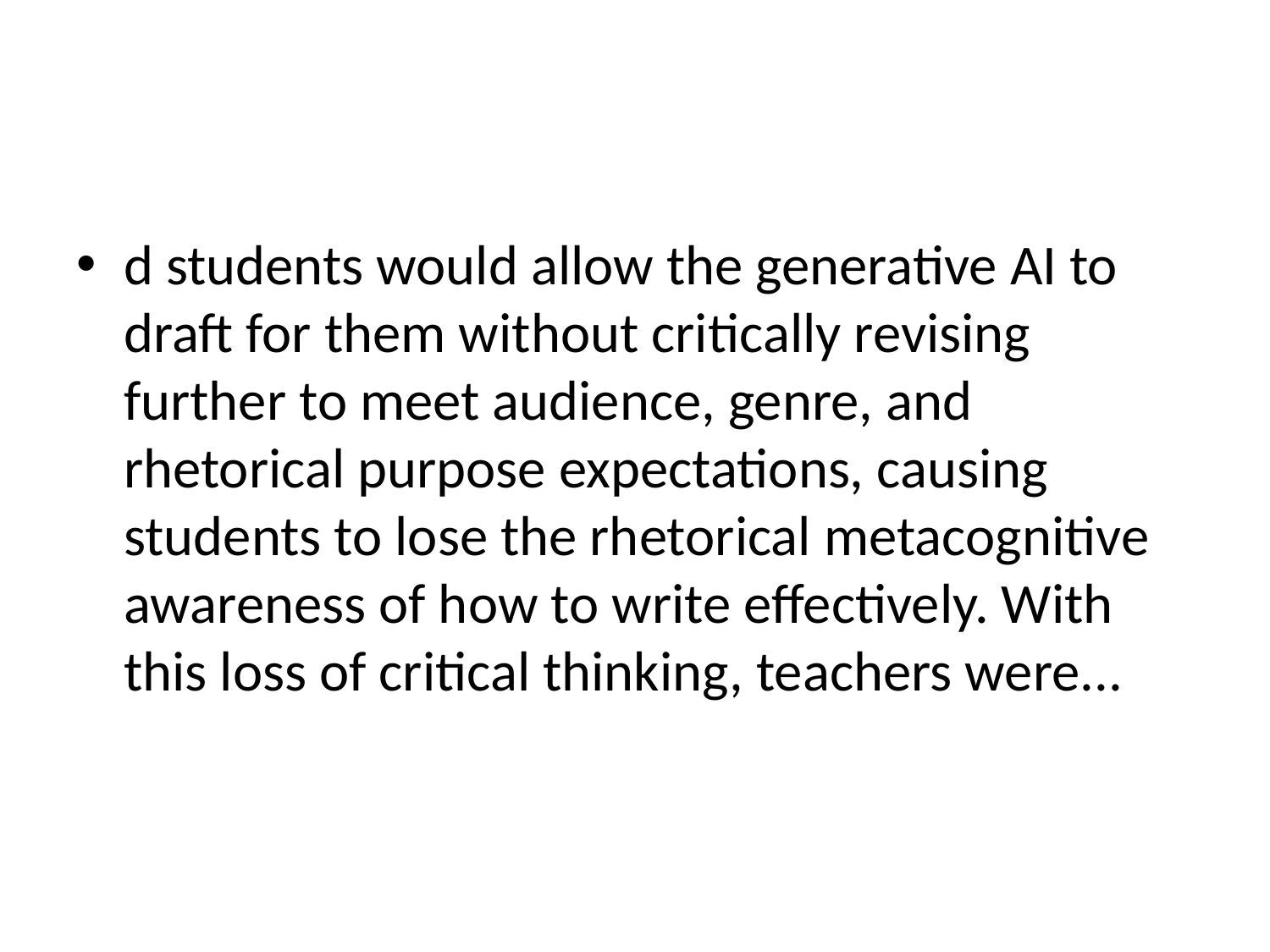

#
d students would allow the generative AI to draft for them without critically revising further to meet audience, genre, and rhetorical purpose expectations, causing students to lose the rhetorical metacognitive awareness of how to write effectively. With this loss of critical thinking, teachers were...